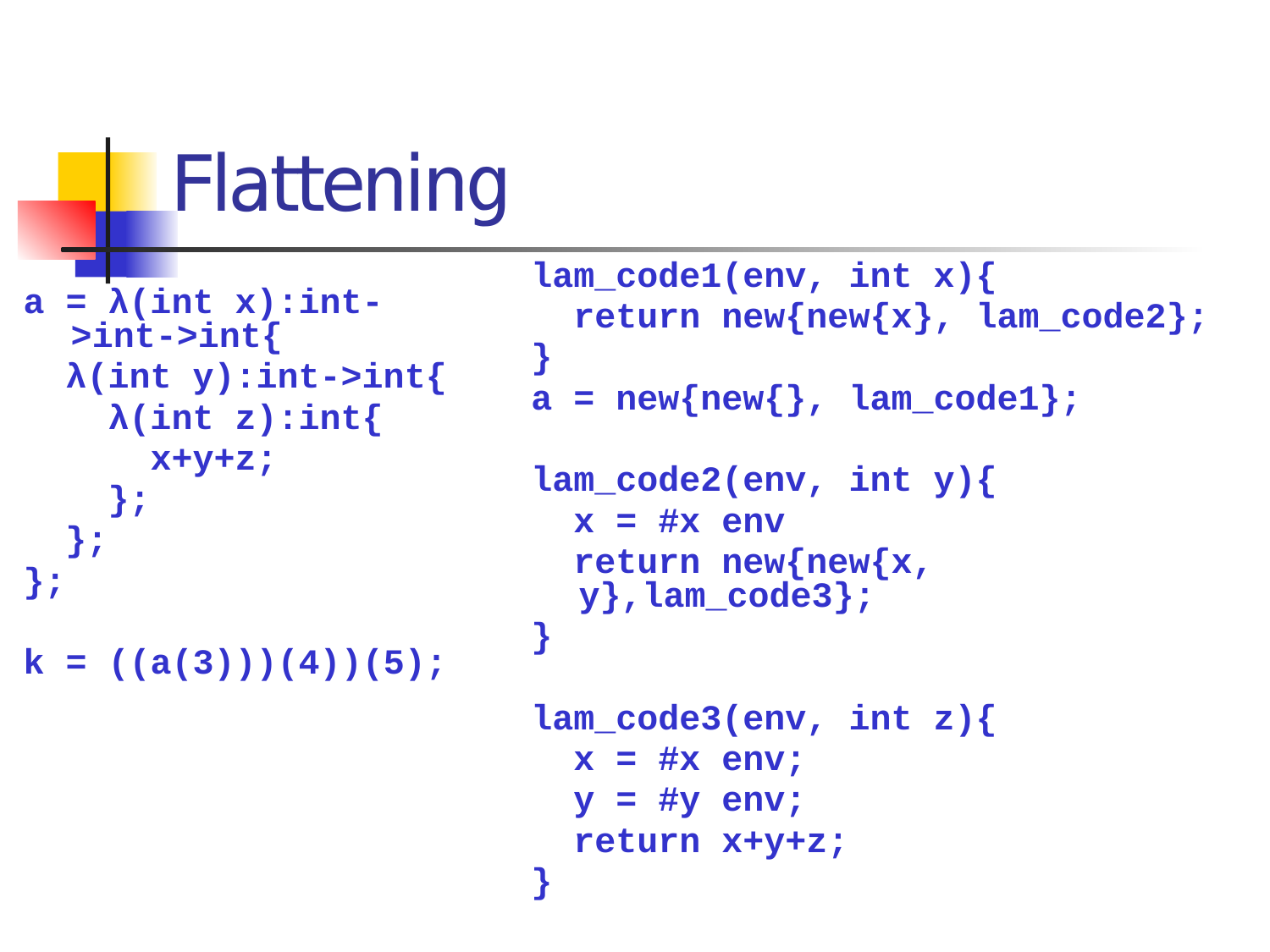

# Flattening
lam_code1(env, int x){
  return new{new{x}, lam_code2};
}
a = new{new{}, lam_code1};

lam_code2(env, int y){
  x = #x env
  return new{new{x, y},lam_code3};
}

lam_code3(env, int z){
  x = #x env;
  y = #y env;
  return x+y+z;
}

a = λ(int x):int->int->int{
  λ(int y):int->int{
    λ(int z):int{
      x+y+z;
    };
  };
};

k = ((a(3)))(4))(5);